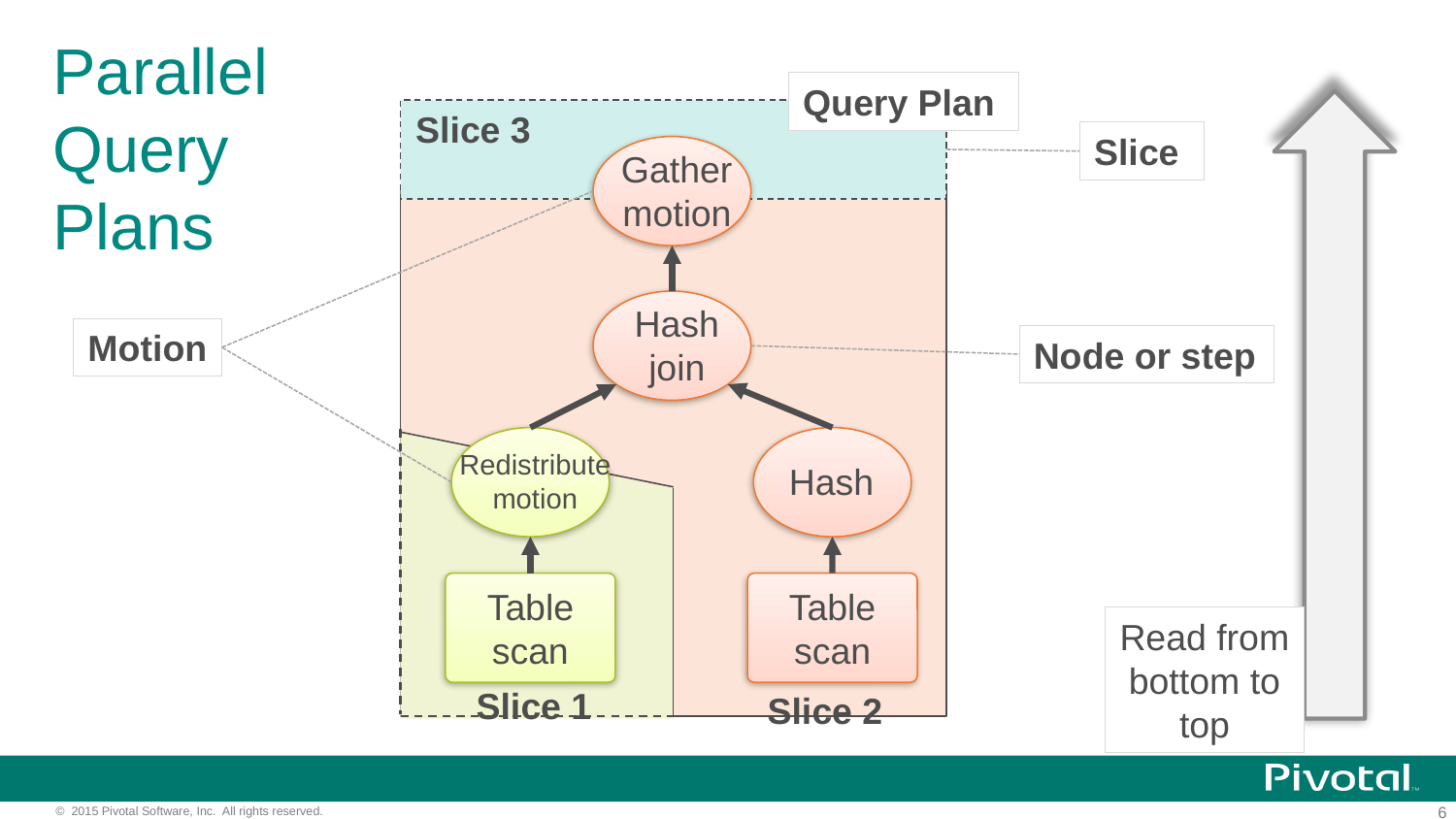

# Parallel Query Plans
Query Plan

Slice 3

Gather
motion

Hash
join

Redistribute
motion

Hash

Table
scan

Table
scan
Slice 1
Slice 2
Slice
Motion
Node or step
Read from
bottom to
top